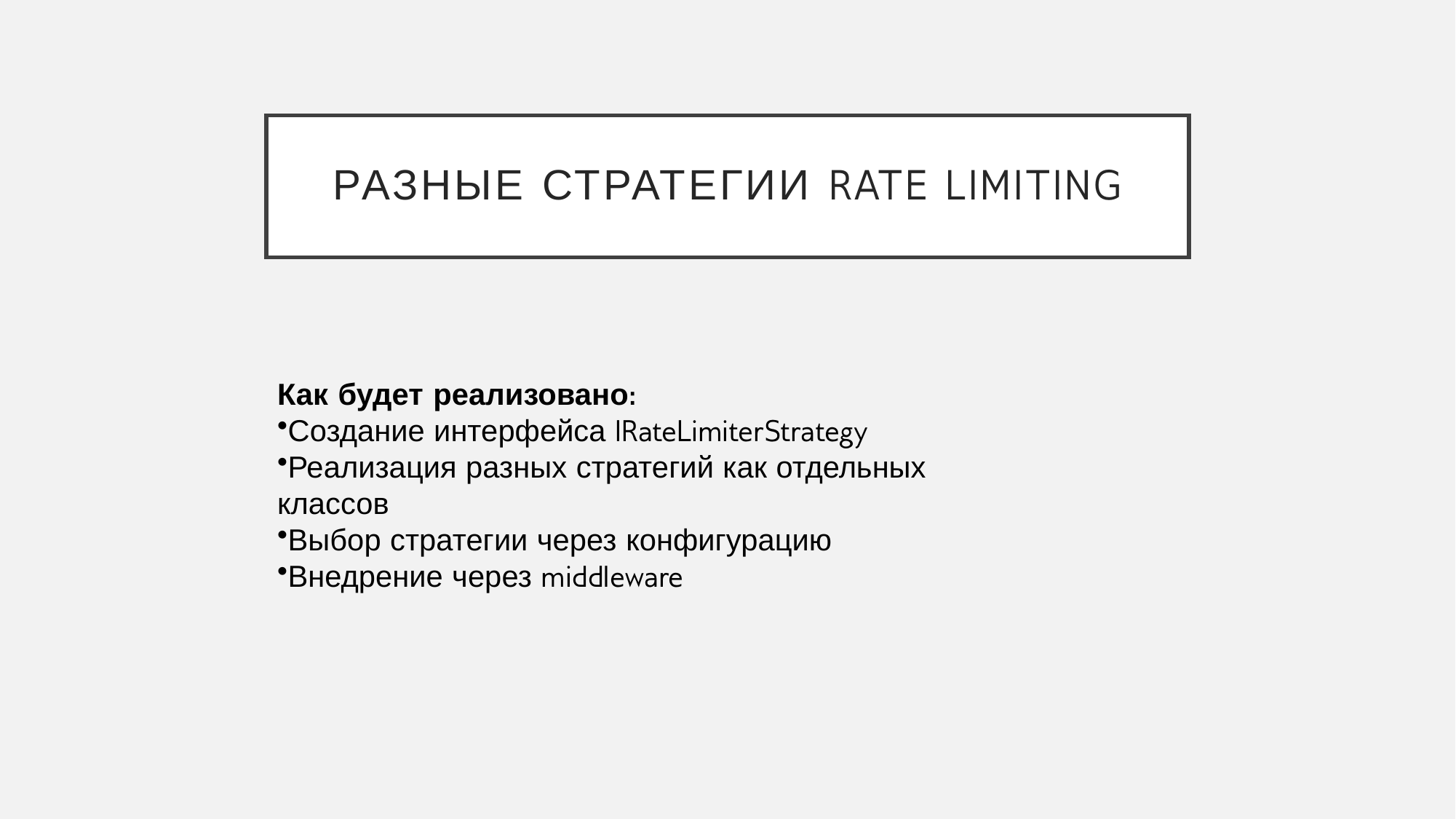

# Разные стратегии rate limiting
Как будет реализовано:
Создание интерфейса IRateLimiterStrategy
Реализация разных стратегий как отдельных классов
Выбор стратегии через конфигурацию
Внедрение через middleware